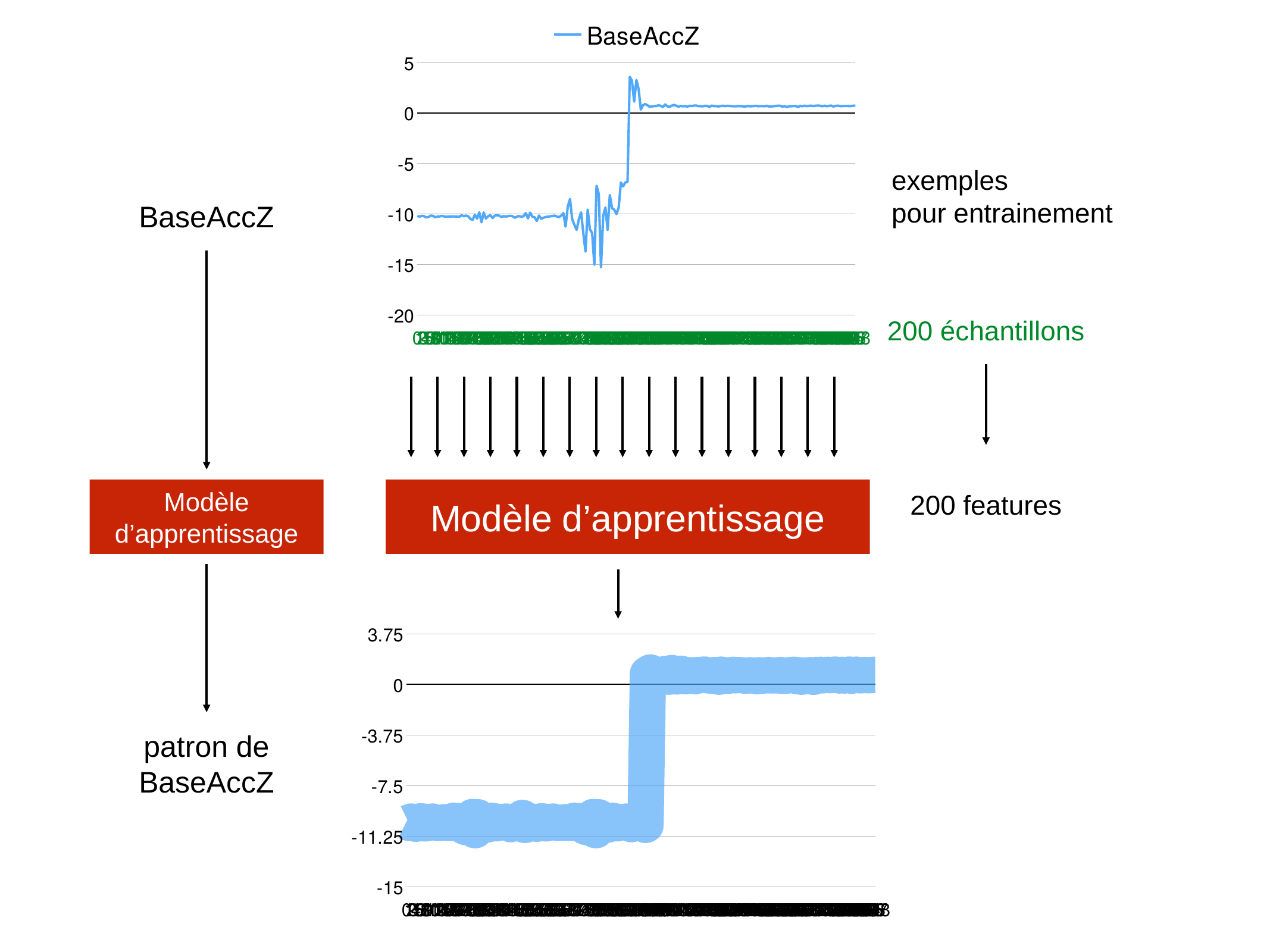

### Chart

| Category | BaseAccZ |
|---|---|
| 0 | -10.184 |
| 1 | -10.27 |
| 2 | -10.184 |
| 3 | -10.222 |
| 4 | -10.346 |
| 5 | -10.299 |
| 6 | -10.164 |
| 7 | -10.184 |
| 8 | -10.318 |
| 9 | -10.27 |
| 10 | -10.251 |
| 11 | -10.184 |
| 12 | -10.241 |
| 13 | -10.279 |
| 14 | -10.27 |
| 15 | -10.27 |
| 16 | -10.232 |
| 17 | -10.27 |
| 18 | -10.27 |
| 19 | -10.279 |
| 20 | -10.126 |
| 21 | -10.222 |
| 22 | -10.155 |
| 23 | -10.232 |
| 24 | -10.5 |
| 25 | -10.586 |
| 26 | -10.069 |
| 27 | -10.471 |
| 28 | -9.839 |
| 29 | -10.825 |
| 30 | -9.858 |
| 31 | -10.452 |
| 32 | -10.222 |
| 33 | -10.126 |
| 34 | -10.404 |
| 35 | -10.164 |
| 36 | -10.126 |
| 37 | -10.164 |
| 38 | -10.308 |
| 39 | -10.222 |
| 40 | -10.251 |
| 41 | -10.222 |
| 42 | -10.184 |
| 43 | -10.222 |
| 44 | -10.375 |
| 45 | -10.26 |
| 46 | -10.203 |
| 47 | -10.289 |
| 48 | -10.222 |
| 49 | -9.915 |
| 50 | -10.433 |
| 51 | -9.867 |
| 52 | -10.279 |
| 53 | -10.318 |
| 54 | -10.691 |
| 55 | -10.145 |
| 56 | -10.49 |
| 57 | -10.375 |
| 58 | -10.299 |
| 59 | -10.27 |
| 60 | -10.232 |
| 61 | -10.203 |
| 62 | -10.164 |
| 63 | -10.241 |
| 64 | -10.318 |
| 65 | -10.164 |
| 66 | -9.915 |
| 67 | -11.247 |
| 68 | -9.264 |
| 69 | -8.517 |
| 70 | -10.529 |
| 71 | -11.084 |
| 72 | -11.582 |
| 73 | -10.519 |
| 74 | -9.839 |
| 75 | -11.851 |
| 76 | -13.728 |
| 77 | -9.57 |
| 78 | -11.525 |
| 79 | -11.889 |
| 80 | -15.031 |
| 81 | -7.214 |
| 82 | -8.019 |
| 83 | -15.28 |
| 84 | -10.184 |
| 85 | -9.36 |
| 86 | -11.592 |
| 87 | -8.133 |
| 88 | -9.436 |
| 89 | -9.58 |
| 90 | -10.011 |
| 91 | -9.35 |
| 92 | -6.898 |
| 93 | -7.271 |
| 94 | -6.869 |
| 95 | -6.85 |
| 96 | 3.564 |
| 97 | 3.181 |
| 98 | 1.111 |
| 99 | 3.257 |
| 100 | 2.375999999999999 |
| 101 | 0.316 |
| 102 | 0.766 |
| 103 | 0.881 |
| 104 | 0.757 |
| 105 | 0.604 |
| 106 | 0.642 |
| 107 | 0.671 |
| 108 | 0.68 |
| 109 | 0.757 |
| 110 | 0.699 |
| 111 | 0.575 |
| 112 | 0.843 |
| 113 | 0.651 |
| 114 | 0.594 |
| 115 | 0.719 |
| 116 | 0.786 |
| 117 | 0.709 |
| 118 | 0.613 |
| 119 | 0.69 |
| 120 | 0.651 |
| 121 | 0.68 |
| 122 | 0.613 |
| 123 | 0.699 |
| 124 | 0.68 |
| 125 | 0.719 |
| 126 | 0.728 |
| 127 | 0.68 |
| 128 | 0.661 |
| 129 | 0.651 |
| 130 | 0.699 |
| 131 | 0.69 |
| 132 | 0.575 |
| 133 | 0.719 |
| 134 | 0.68 |
| 135 | 0.68 |
| 136 | 0.642 |
| 137 | 0.671 |
| 138 | 0.709 |
| 139 | 0.671 |
| 140 | 0.699 |
| 141 | 0.69 |
| 142 | 0.671 |
| 143 | 0.651 |
| 144 | 0.651 |
| 145 | 0.68 |
| 146 | 0.661 |
| 147 | 0.661 |
| 148 | 0.613 |
| 149 | 0.68 |
| 150 | 0.661 |
| 151 | 0.661 |
| 152 | 0.671 |
| 153 | 0.699 |
| 154 | 0.661 |
| 155 | 0.671 |
| 156 | 0.671 |
| 157 | 0.661 |
| 158 | 0.699 |
| 159 | 0.632 |
| 160 | 0.642 |
| 161 | 0.661 |
| 162 | 0.69 |
| 163 | 0.709 |
| 164 | 0.709 |
| 165 | 0.613 |
| 166 | 0.671 |
| 167 | 0.575 |
| 168 | 0.651 |
| 169 | 0.661 |
| 170 | 0.68 |
| 171 | 0.69 |
| 172 | 0.565 |
| 173 | 0.699 |
| 174 | 0.661 |
| 175 | 0.709 |
| 176 | 0.671 |
| 177 | 0.699 |
| 178 | 0.709 |
| 179 | 0.68 |
| 180 | 0.709 |
| 181 | 0.728 |
| 182 | 0.709 |
| 183 | 0.661 |
| 184 | 0.709 |
| 185 | 0.661 |
| 186 | 0.69 |
| 187 | 0.728 |
| 188 | 0.642 |
| 189 | 0.69 |
| 190 | 0.719 |
| 191 | 0.68 |
| 192 | 0.671 |
| 193 | 0.69 |
| 194 | 0.69 |
| 195 | 0.68 |
| 196 | 0.68 |
| 197 | 0.709 |
| 198 | 0.709 |
exemples
pour entrainement
BaseAccZ

200 échantillons

Modèle d’apprentissage
Modèle d’apprentissage
200 features

### Chart

| Category | BaseAccZ |
|---|---|
| 0 | -10.184 |
| 1 | -10.27 |
| 2 | -10.184 |
| 3 | -10.222 |
| 4 | -10.346 |
| 5 | -10.299 |
| 6 | -10.164 |
| 7 | -10.184 |
| 8 | -10.318 |
| 9 | -10.27 |
| 10 | -10.251 |
| 11 | -10.184 |
| 12 | -10.241 |
| 13 | -10.279 |
| 14 | -10.27 |
| 15 | -10.27 |
| 16 | -10.232 |
| 17 | -10.27 |
| 18 | -10.27 |
| 19 | -10.279 |
| 20 | -10.126 |
| 21 | -10.222 |
| 22 | -10.155 |
| 23 | -10.232 |
| 24 | -10.5 |
| 25 | -10.586 |
| 26 | -10.069 |
| 27 | -10.471 |
| 28 | -9.839 |
| 29 | -10.825 |
| 30 | -9.858 |
| 31 | -10.452 |
| 32 | -10.222 |
| 33 | -10.126 |
| 34 | -10.404 |
| 35 | -10.164 |
| 36 | -10.126 |
| 37 | -10.164 |
| 38 | -10.308 |
| 39 | -10.222 |
| 40 | -10.251 |
| 41 | -10.222 |
| 42 | -10.184 |
| 43 | -10.222 |
| 44 | -10.375 |
| 45 | -10.26 |
| 46 | -10.203 |
| 47 | -10.289 |
| 48 | -10.222 |
| 49 | -9.915 |
| 50 | -10.433 |
| 51 | -10.184 |
| 52 | -10.27 |
| 53 | -10.184 |
| 54 | -10.222 |
| 55 | -10.346 |
| 56 | -10.299 |
| 57 | -10.164 |
| 58 | -10.184 |
| 59 | -10.318 |
| 60 | -10.27 |
| 61 | -10.251 |
| 62 | -10.184 |
| 63 | -10.241 |
| 64 | -10.279 |
| 65 | -10.27 |
| 66 | -10.27 |
| 67 | -10.232 |
| 68 | -10.27 |
| 69 | -10.27 |
| 70 | -10.279 |
| 71 | -10.126 |
| 72 | -10.222 |
| 73 | -10.155 |
| 74 | -10.232 |
| 75 | -10.5 |
| 76 | -10.586 |
| 77 | -10.069 |
| 78 | -10.471 |
| 79 | -9.839 |
| 80 | -10.825 |
| 81 | -9.858 |
| 82 | -10.452 |
| 83 | -10.222 |
| 84 | -10.126 |
| 85 | -10.404 |
| 86 | -10.164 |
| 87 | -10.126 |
| 88 | -10.164 |
| 89 | -10.308 |
| 90 | -10.222 |
| 91 | -10.251 |
| 92 | -10.222 |
| 93 | -10.184 |
| 94 | -10.222 |
| 95 | -10.375 |
| 96 | -10.26 |
| 97 | -10.203 |
| 98 | -10.289 |
| 99 | -10.222 |
| 100 | -9.915 |
| 101 | -10.433 |
| 102 | 0.766 |
| 103 | 0.881 |
| 104 | 0.757 |
| 105 | 0.604 |
| 106 | 0.642 |
| 107 | 0.671 |
| 108 | 0.68 |
| 109 | 0.757 |
| 110 | 0.699 |
| 111 | 0.575 |
| 112 | 0.843 |
| 113 | 0.651 |
| 114 | 0.594 |
| 115 | 0.719 |
| 116 | 0.786 |
| 117 | 0.709 |
| 118 | 0.613 |
| 119 | 0.69 |
| 120 | 0.651 |
| 121 | 0.68 |
| 122 | 0.613 |
| 123 | 0.699 |
| 124 | 0.68 |
| 125 | 0.719 |
| 126 | 0.728 |
| 127 | 0.68 |
| 128 | 0.661 |
| 129 | 0.651 |
| 130 | 0.699 |
| 131 | 0.69 |
| 132 | 0.575 |
| 133 | 0.719 |
| 134 | 0.68 |
| 135 | 0.68 |
| 136 | 0.642 |
| 137 | 0.671 |
| 138 | 0.709 |
| 139 | 0.671 |
| 140 | 0.699 |
| 141 | 0.69 |
| 142 | 0.671 |
| 143 | 0.651 |
| 144 | 0.651 |
| 145 | 0.68 |
| 146 | 0.661 |
| 147 | 0.661 |
| 148 | 0.613 |
| 149 | 0.68 |
| 150 | 0.661 |
| 151 | 0.661 |
| 152 | 0.671 |
| 153 | 0.699 |
| 154 | 0.661 |
| 155 | 0.671 |
| 156 | 0.671 |
| 157 | 0.661 |
| 158 | 0.699 |
| 159 | 0.632 |
| 160 | 0.642 |
| 161 | 0.661 |
| 162 | 0.69 |
| 163 | 0.709 |
| 164 | 0.709 |
| 165 | 0.613 |
| 166 | 0.671 |
| 167 | 0.575 |
| 168 | 0.651 |
| 169 | 0.661 |
| 170 | 0.68 |
| 171 | 0.69 |
| 172 | 0.565 |
| 173 | 0.699 |
| 174 | 0.661 |
| 175 | 0.709 |
| 176 | 0.671 |
| 177 | 0.699 |
| 178 | 0.709 |
| 179 | 0.68 |
| 180 | 0.709 |
| 181 | 0.728 |
| 182 | 0.709 |
| 183 | 0.661 |
| 184 | 0.709 |
| 185 | 0.661 |
| 186 | 0.69 |
| 187 | 0.728 |
| 188 | 0.642 |
| 189 | 0.69 |
| 190 | 0.719 |
| 191 | 0.68 |
| 192 | 0.671 |
| 193 | 0.69 |
| 194 | 0.69 |
| 195 | 0.68 |
| 196 | 0.68 |
| 197 | 0.709 |
| 198 | 0.709 |
patron de
BaseAccZ